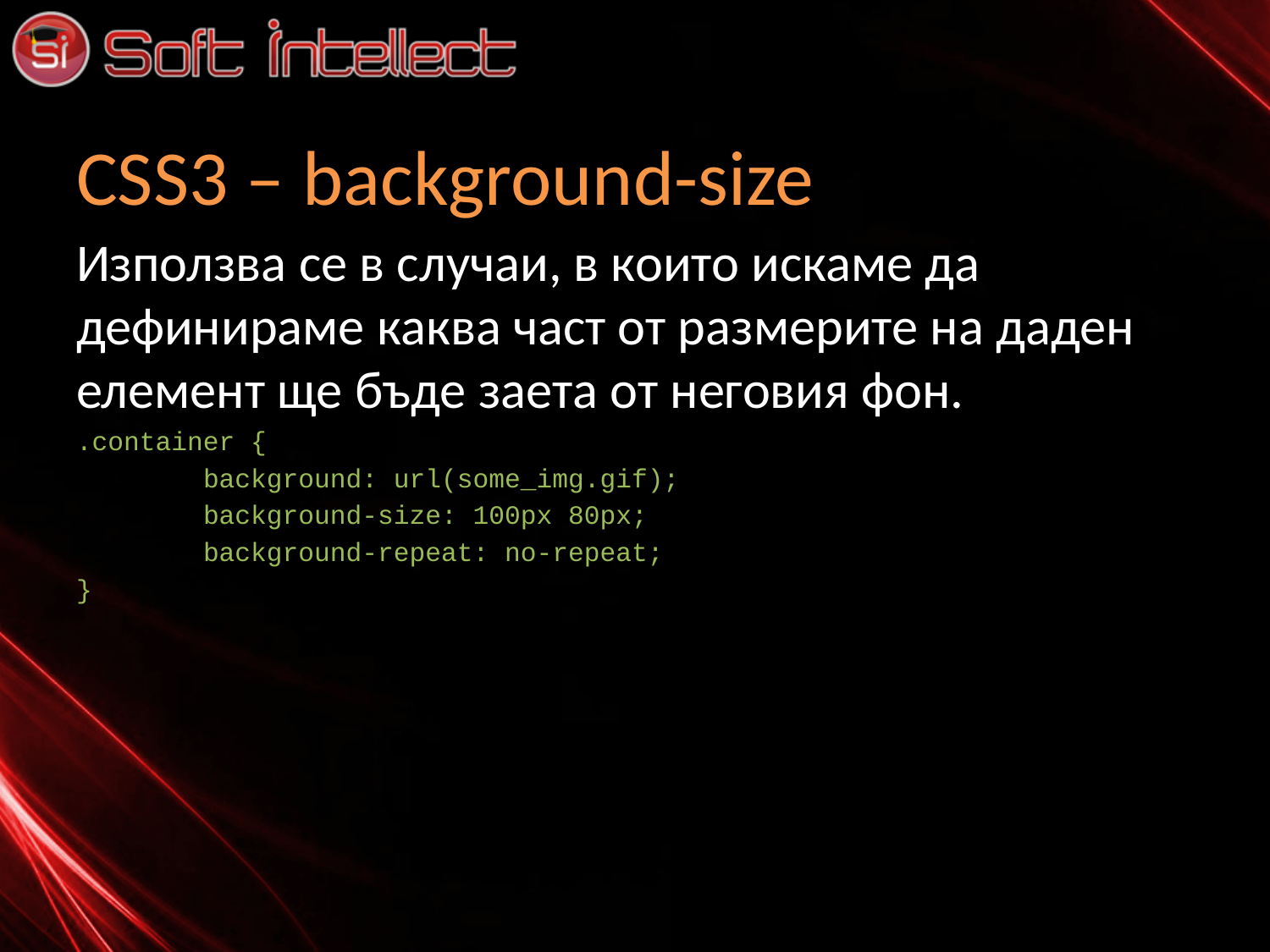

# CSS3 – background-size
Използва се в случаи, в които искаме да дефинираме каква част от размерите на даден елемент ще бъде заета от неговия фон.
.container {
	background: url(some_img.gif);
    	background-size: 100px 80px;
    	background-repeat: no-repeat;
}